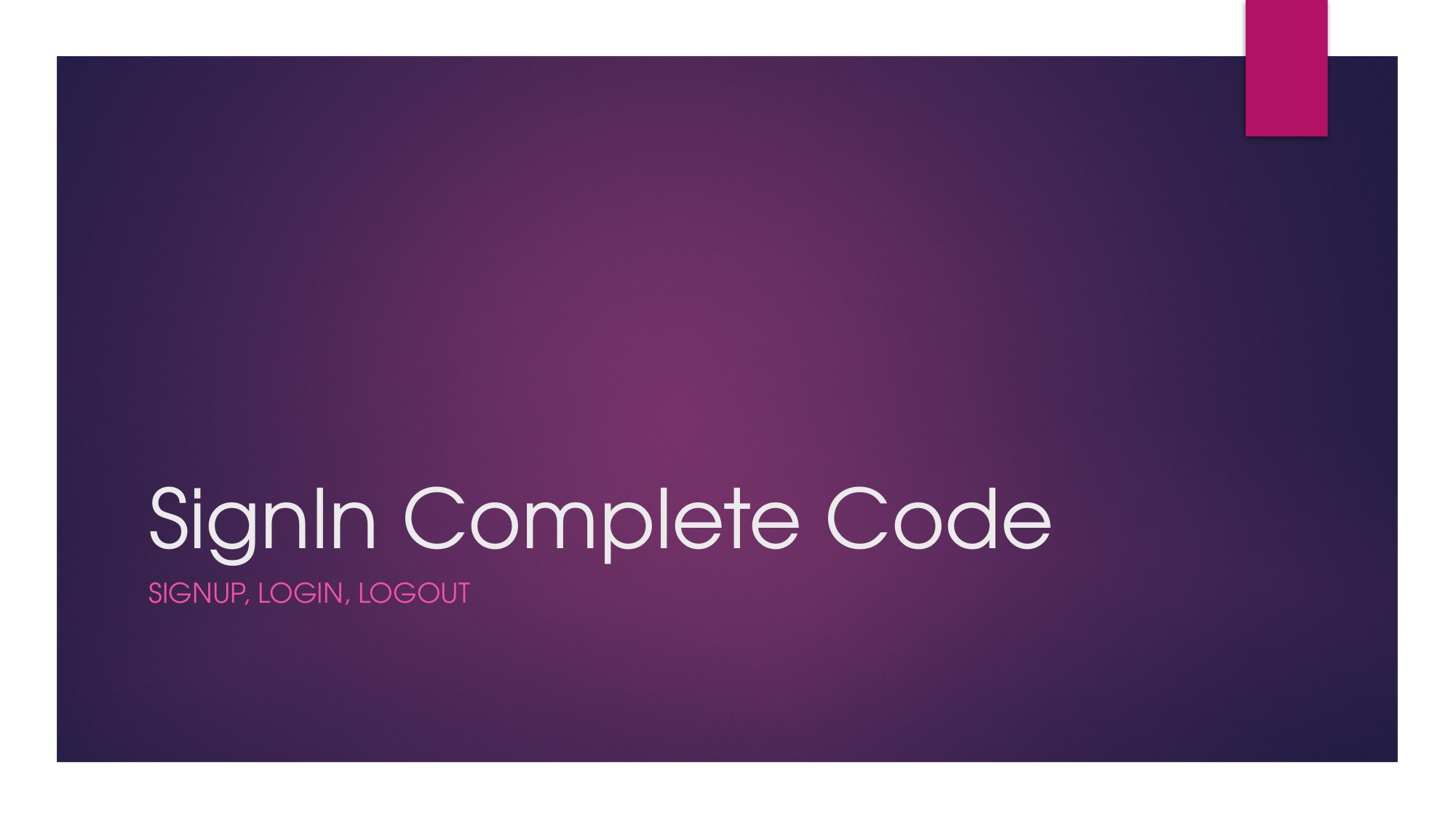

# SignIn Complete Code
Signup, login, logout